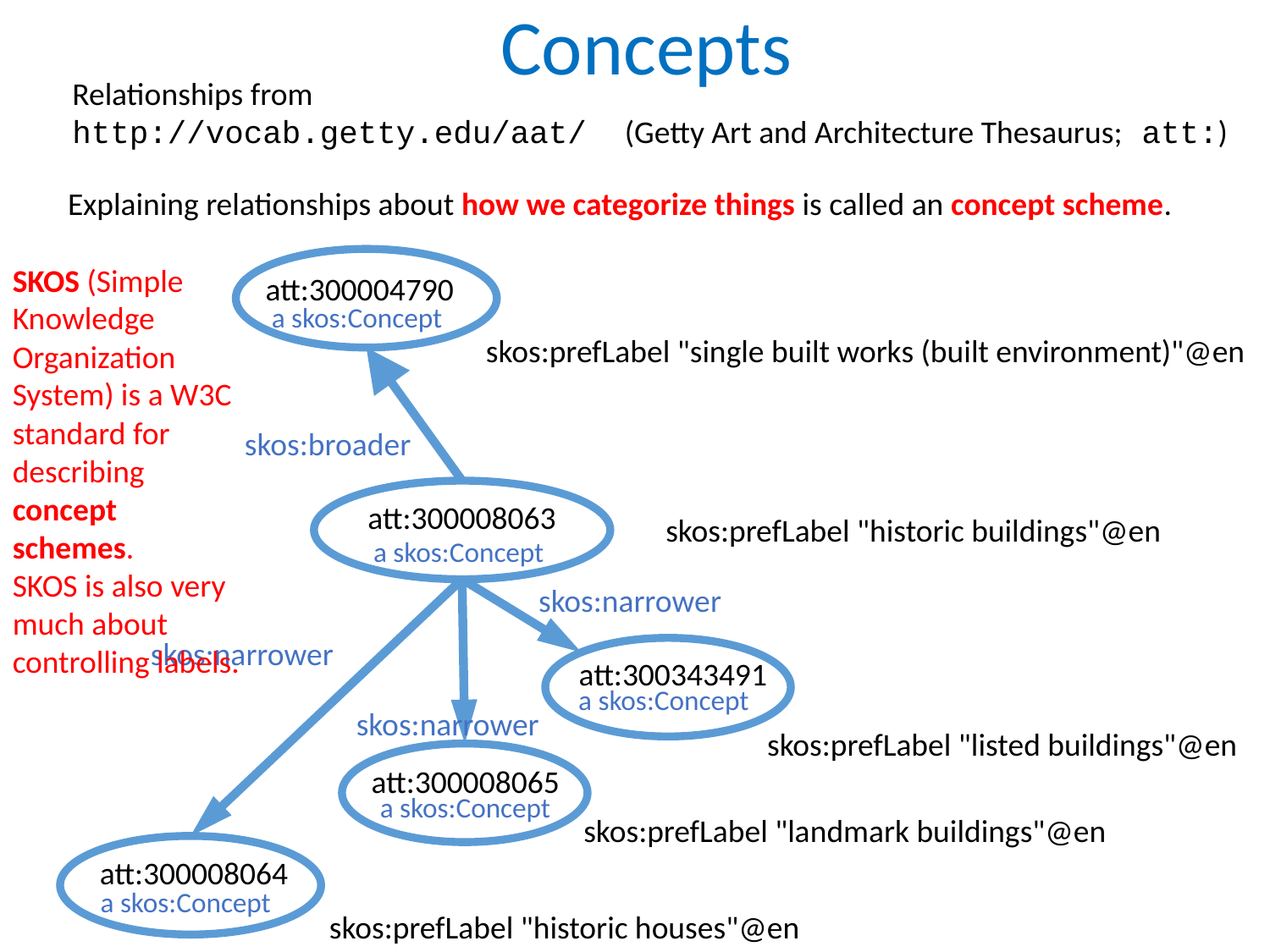

Concepts
Relationships from
http://vocab.getty.edu/aat/  (Getty Art and Architecture Thesaurus; att:)
Explaining relationships about how we categorize things is called an concept scheme.

SKOS (Simple Knowledge Organization System) is a W3C standard for describing concept schemes.
SKOS is also very much about controlling labels.
att:300004790
a skos:Concept
skos:prefLabel "single built works (built environment)"@en
skos:broader

att:300008063
skos:prefLabel "historic buildings"@en
a skos:Concept
skos:narrower
skos:narrower

att:300343491
a skos:Concept
skos:narrower
skos:prefLabel "listed buildings"@en

att:300008065
a skos:Concept
skos:prefLabel "landmark buildings"@en

att:300008064
a skos:Concept
skos:prefLabel "historic houses"@en